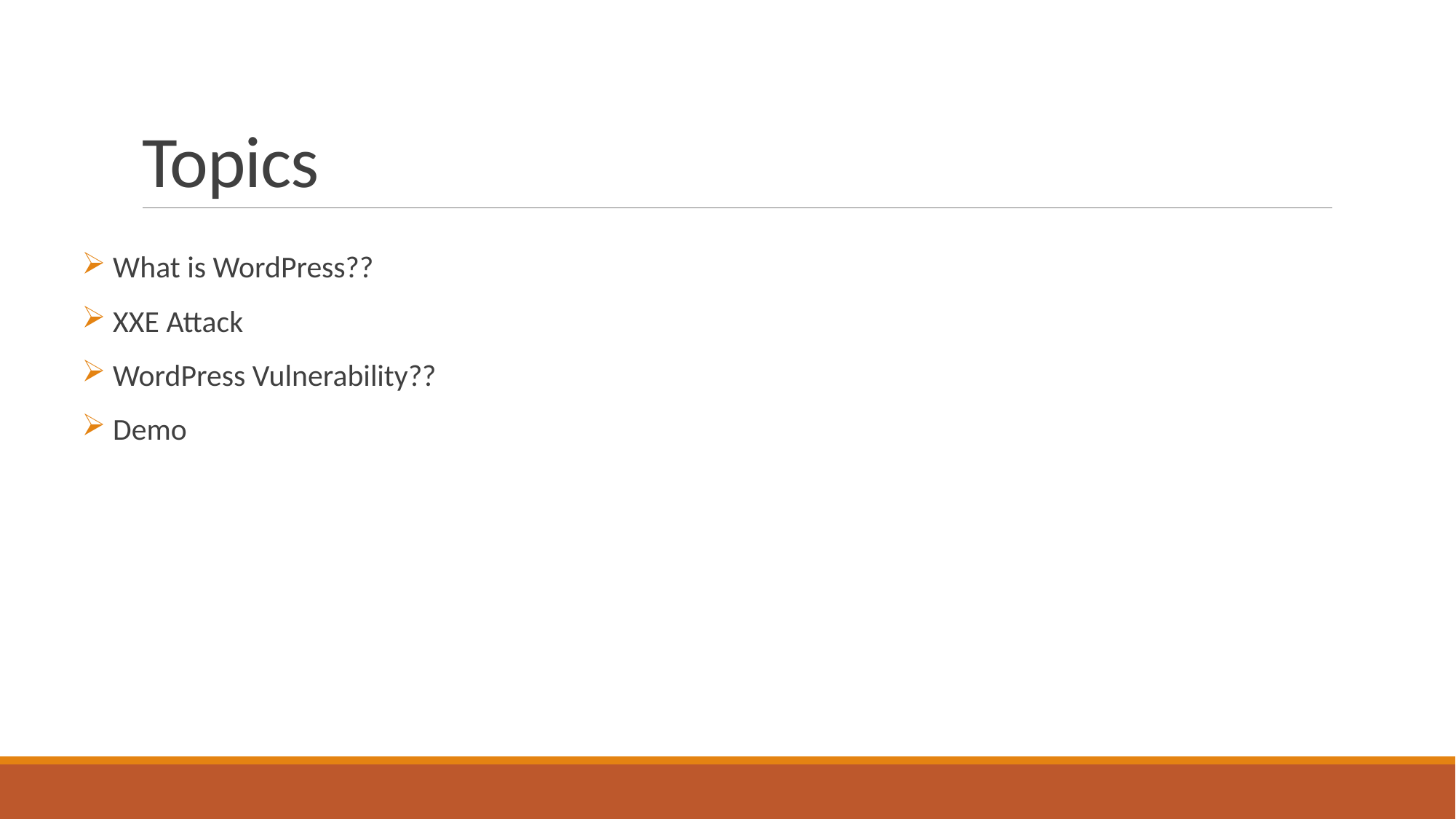

# Topics
 What is WordPress??
 XXE Attack
 WordPress Vulnerability??
 Demo